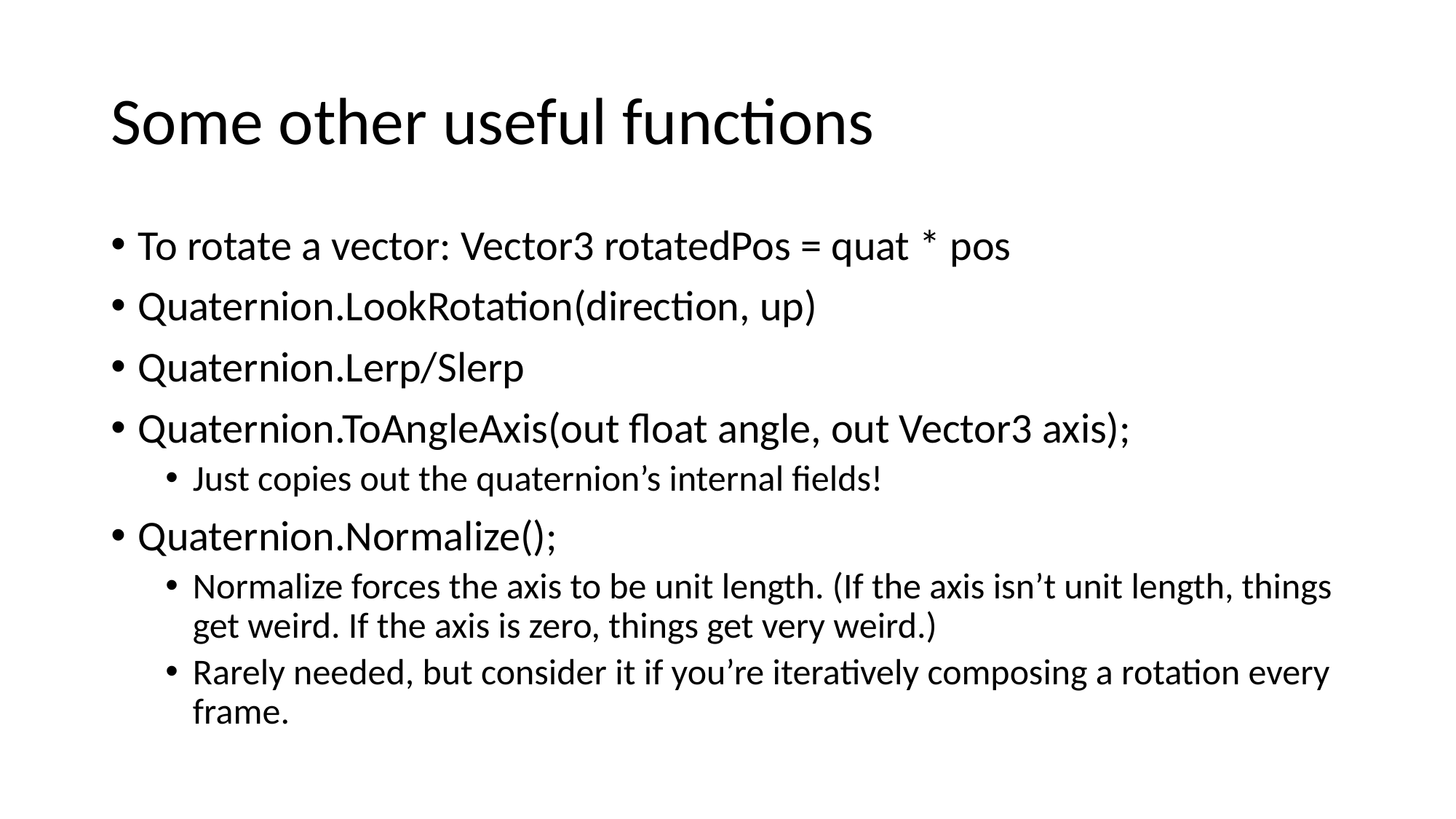

# Some other useful functions
To rotate a vector: Vector3 rotatedPos = quat * pos
Quaternion.LookRotation(direction, up)
Quaternion.Lerp/Slerp
Quaternion.ToAngleAxis(out float angle, out Vector3 axis);
Just copies out the quaternion’s internal fields!
Quaternion.Normalize();
Normalize forces the axis to be unit length. (If the axis isn’t unit length, things get weird. If the axis is zero, things get very weird.)
Rarely needed, but consider it if you’re iteratively composing a rotation every frame.